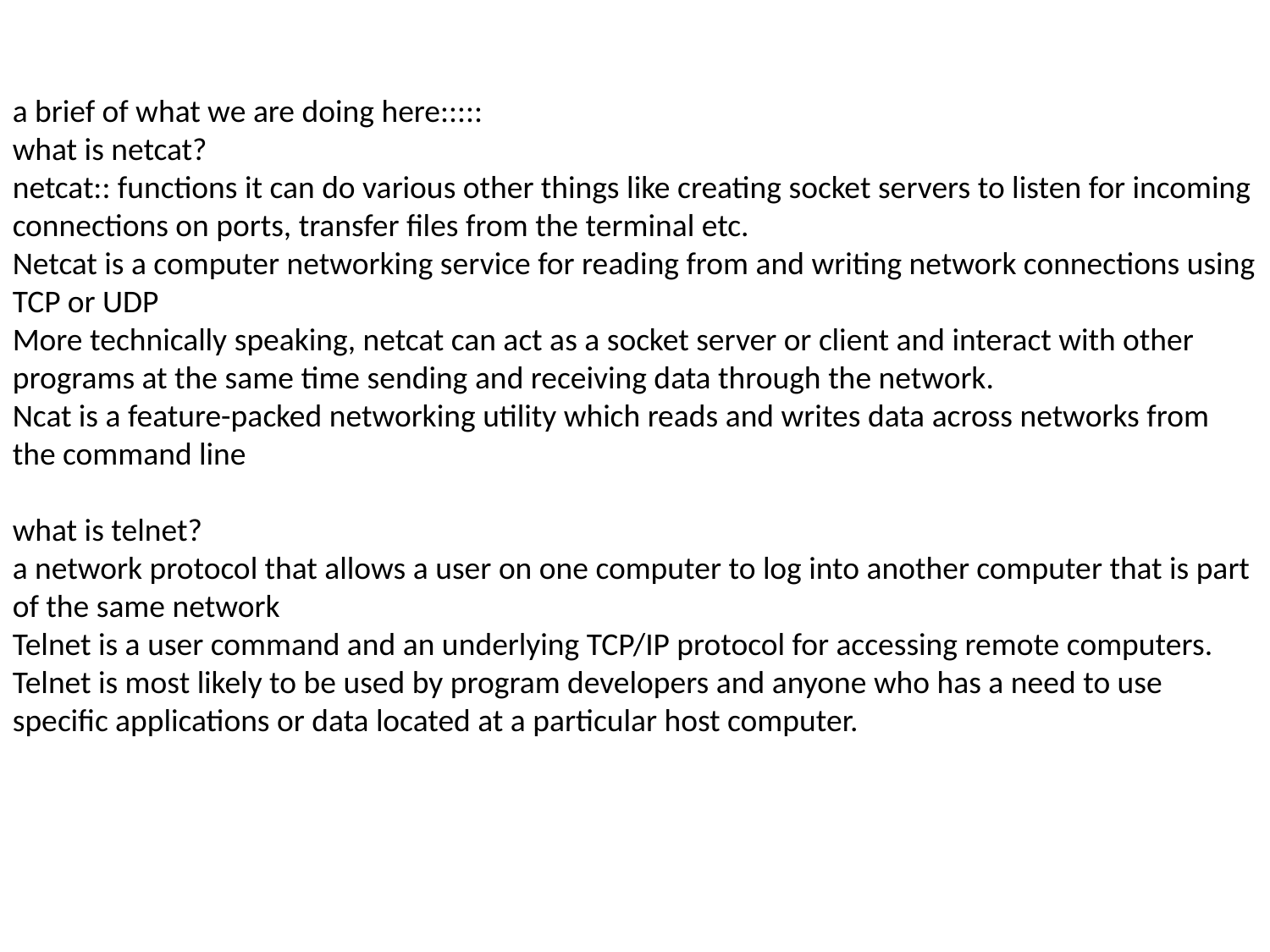

a brief of what we are doing here:::::
what is netcat?
netcat:: functions it can do various other things like creating socket servers to listen for incoming connections on ports, transfer files from the terminal etc.
Netcat is a computer networking service for reading from and writing network connections using TCP or UDP
More technically speaking, netcat can act as a socket server or client and interact with other programs at the same time sending and receiving data through the network.
Ncat is a feature-packed networking utility which reads and writes data across networks from the command line
what is telnet?
a network protocol that allows a user on one computer to log into another computer that is part of the same network
Telnet is a user command and an underlying TCP/IP protocol for accessing remote computers.
Telnet is most likely to be used by program developers and anyone who has a need to use specific applications or data located at a particular host computer.